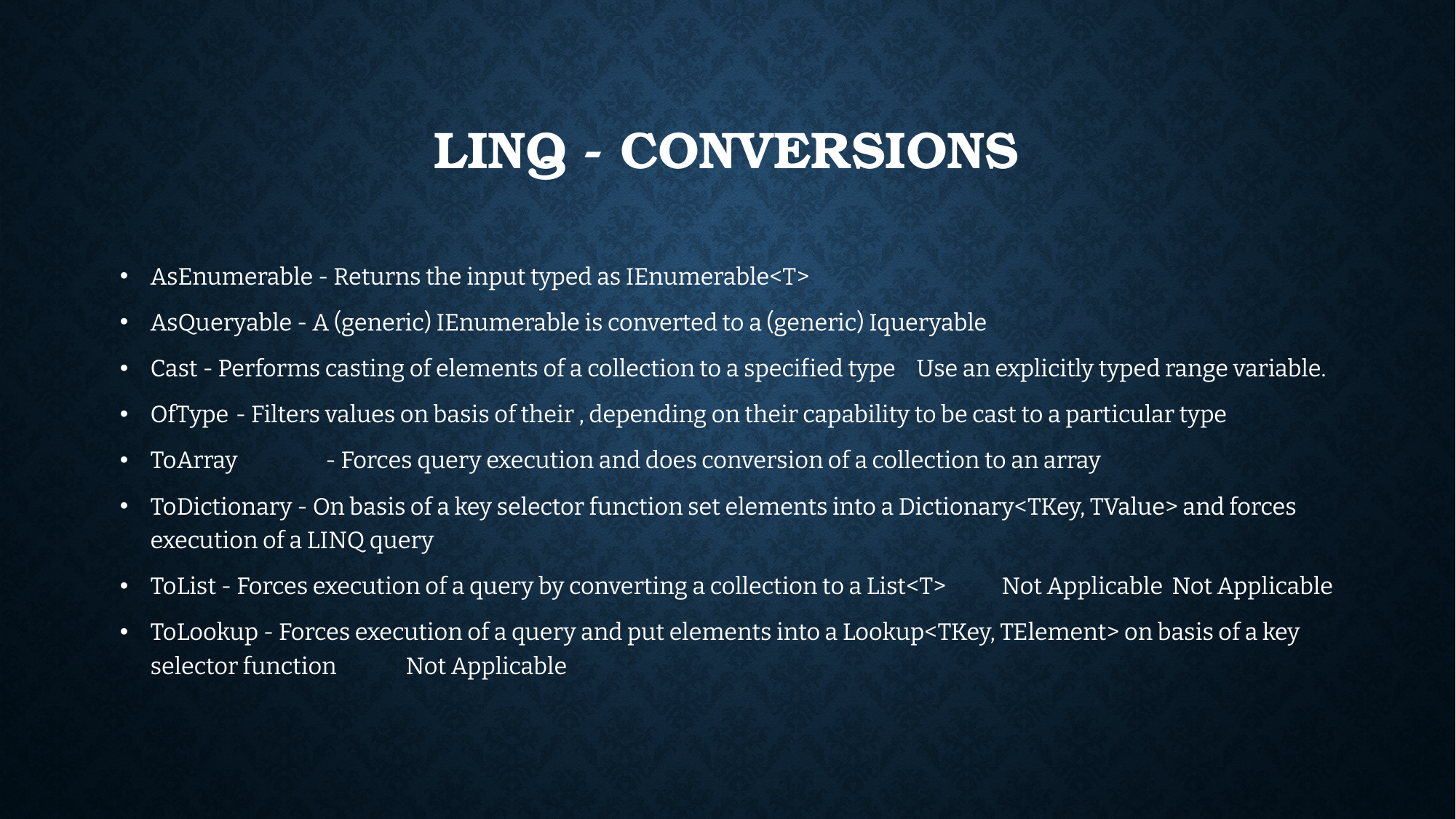

# Linq - conversions
AsEnumerable - Returns the input typed as IEnumerable<T>
AsQueryable - A (generic) IEnumerable is converted to a (generic) Iqueryable
Cast - Performs casting of elements of a collection to a specified type	Use an explicitly typed range variable.
OfType	- Filters values on basis of their , depending on their capability to be cast to a particular type
ToArray	 - Forces query execution and does conversion of a collection to an array
ToDictionary - On basis of a key selector function set elements into a Dictionary<TKey, TValue> and forces execution of a LINQ query
ToList - Forces execution of a query by converting a collection to a List<T>	Not Applicable	Not Applicable
ToLookup - Forces execution of a query and put elements into a Lookup<TKey, TElement> on basis of a key selector function	Not Applicable